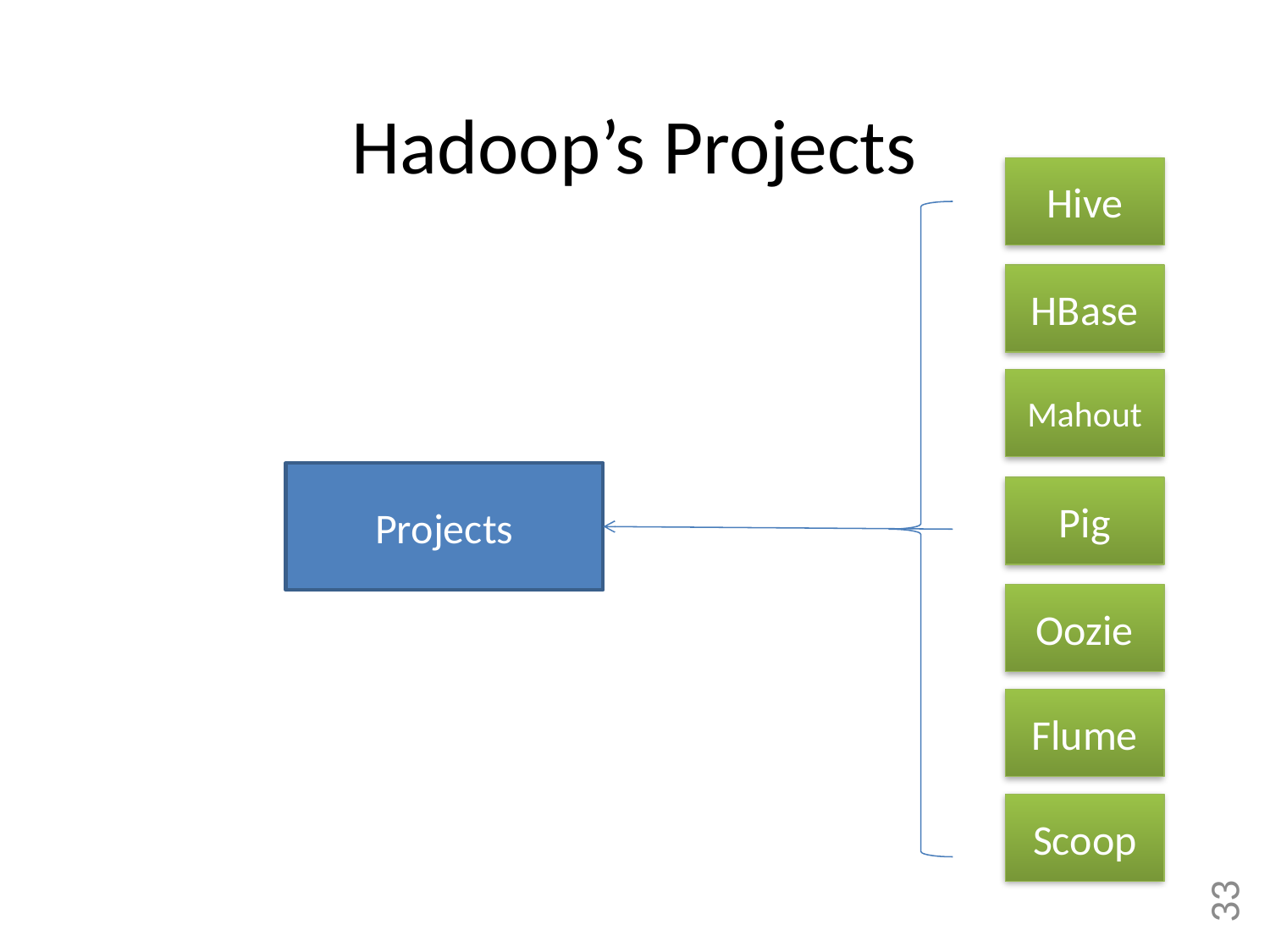

# Hadoop’s Projects
Hive

HBase
Mahout
Projects
Pig
Oozie
Flume
Scoop
33